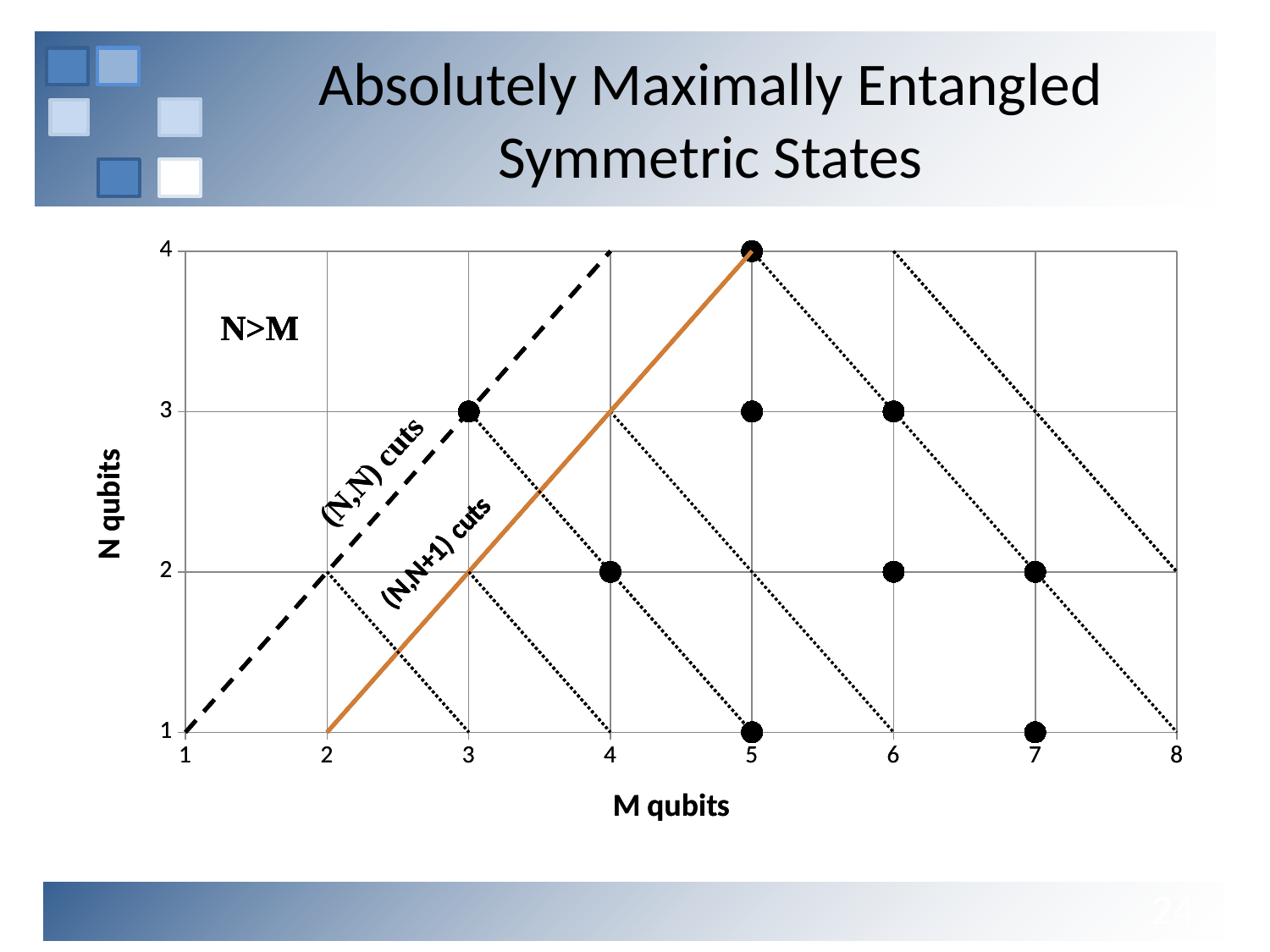

# Absolutely Maximally Entangled Symmetric States

### Chart

| Category |  |  |  |  |  |  |  |  |  |  |  |  |  |  |  |  |  |  |  |  |  |  |  |  |  |  |  |  |  |  |  |  |  |
|---|---|---|---|---|---|---|---|---|---|---|---|---|---|---|---|---|---|---|---|---|---|---|---|---|---|---|---|---|---|---|---|---|---|

### Chart

| Category |  |  |  |  |  |  |  |  |  |  |  |  |  |  |  |  |  |  |  |  |  |  |  |  |  |  |  |  |  |  |  |  |  |
|---|---|---|---|---|---|---|---|---|---|---|---|---|---|---|---|---|---|---|---|---|---|---|---|---|---|---|---|---|---|---|---|---|---|
24